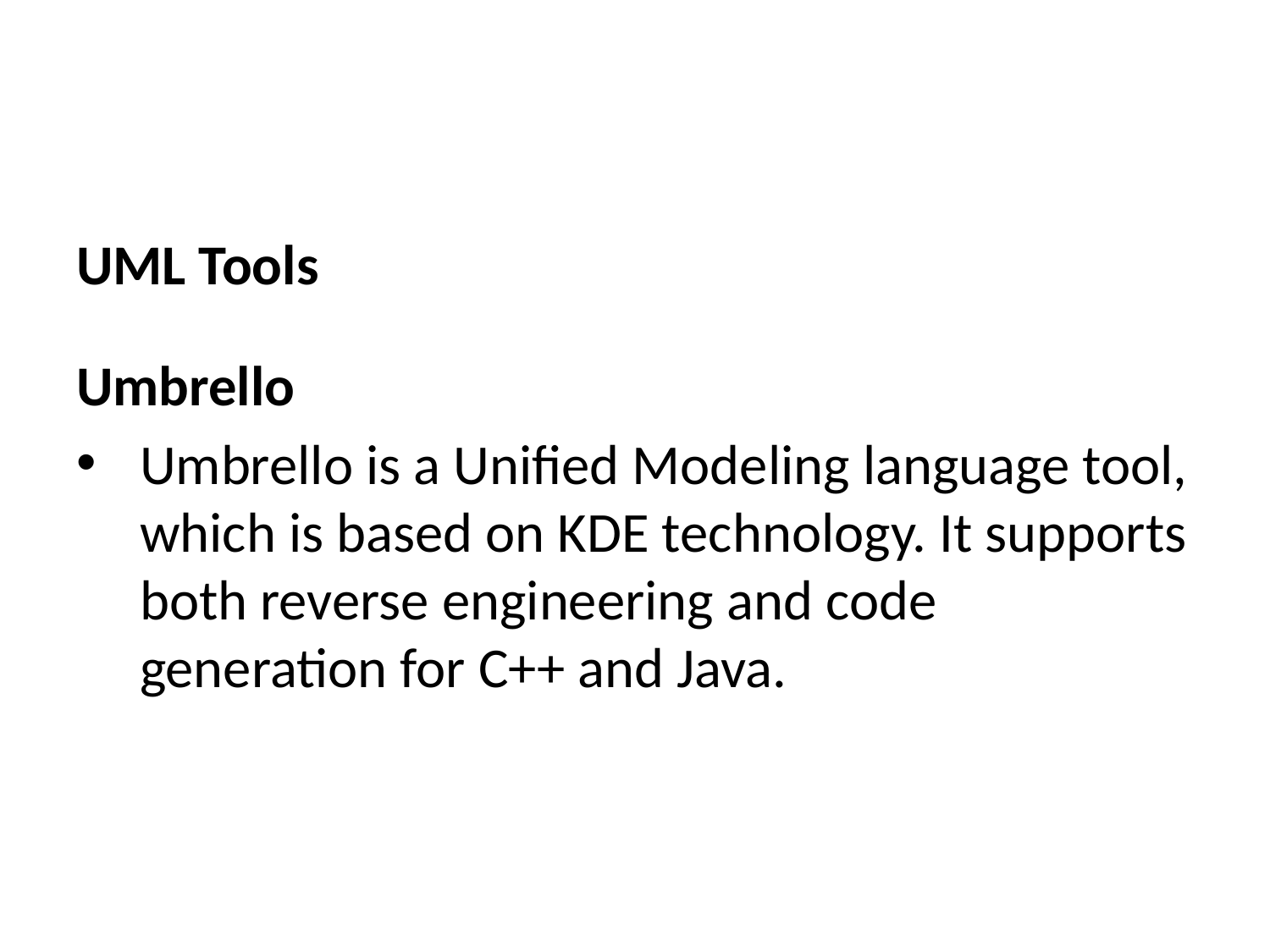

UML Tools
Umbrello
Umbrello is a Unified Modeling language tool, which is based on KDE technology. It supports both reverse engineering and code generation for C++ and Java.